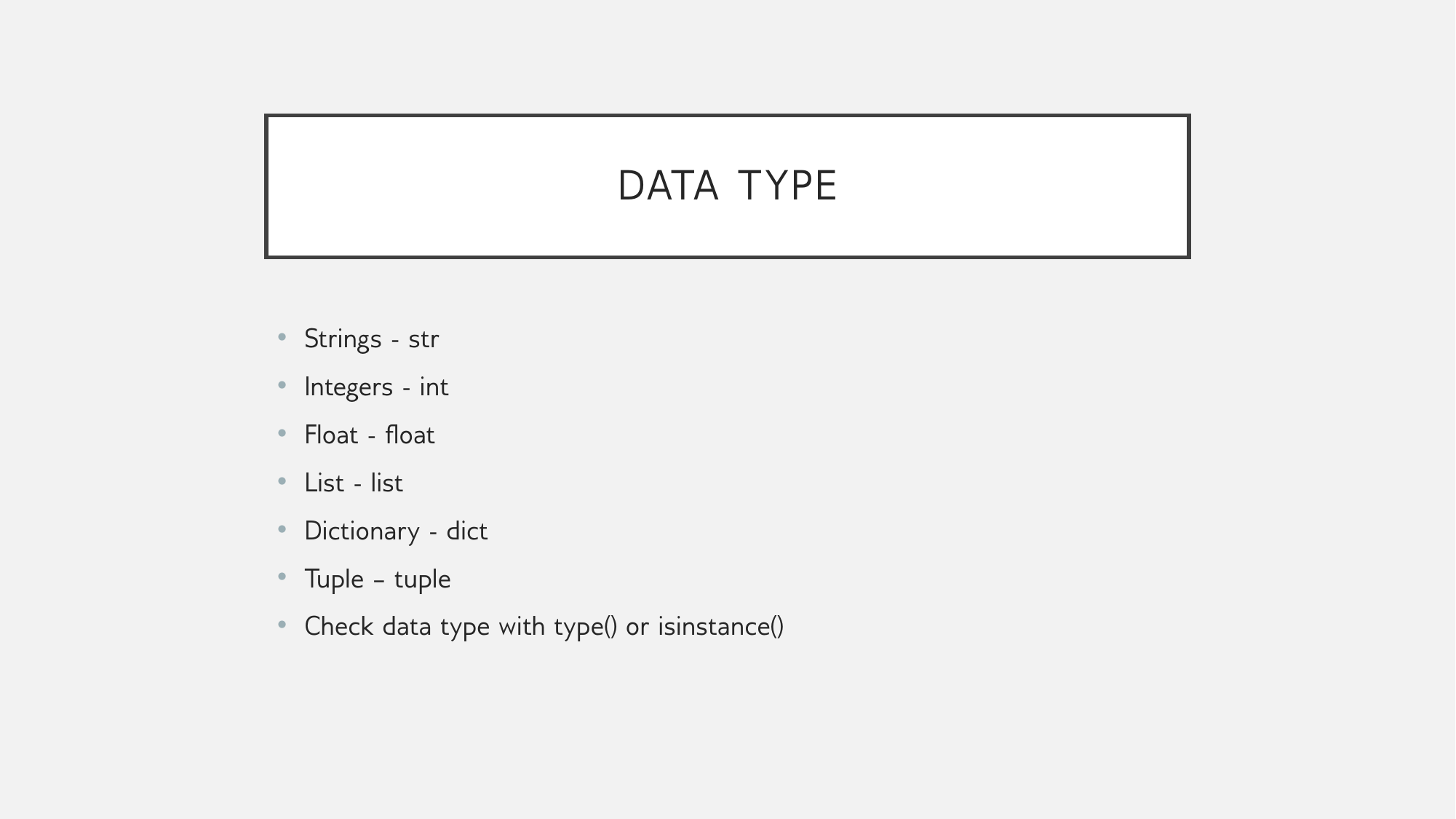

# Data Type
Strings - str
Integers - int
Float - float
List - list
Dictionary - dict
Tuple – tuple
Check data type with type() or isinstance()